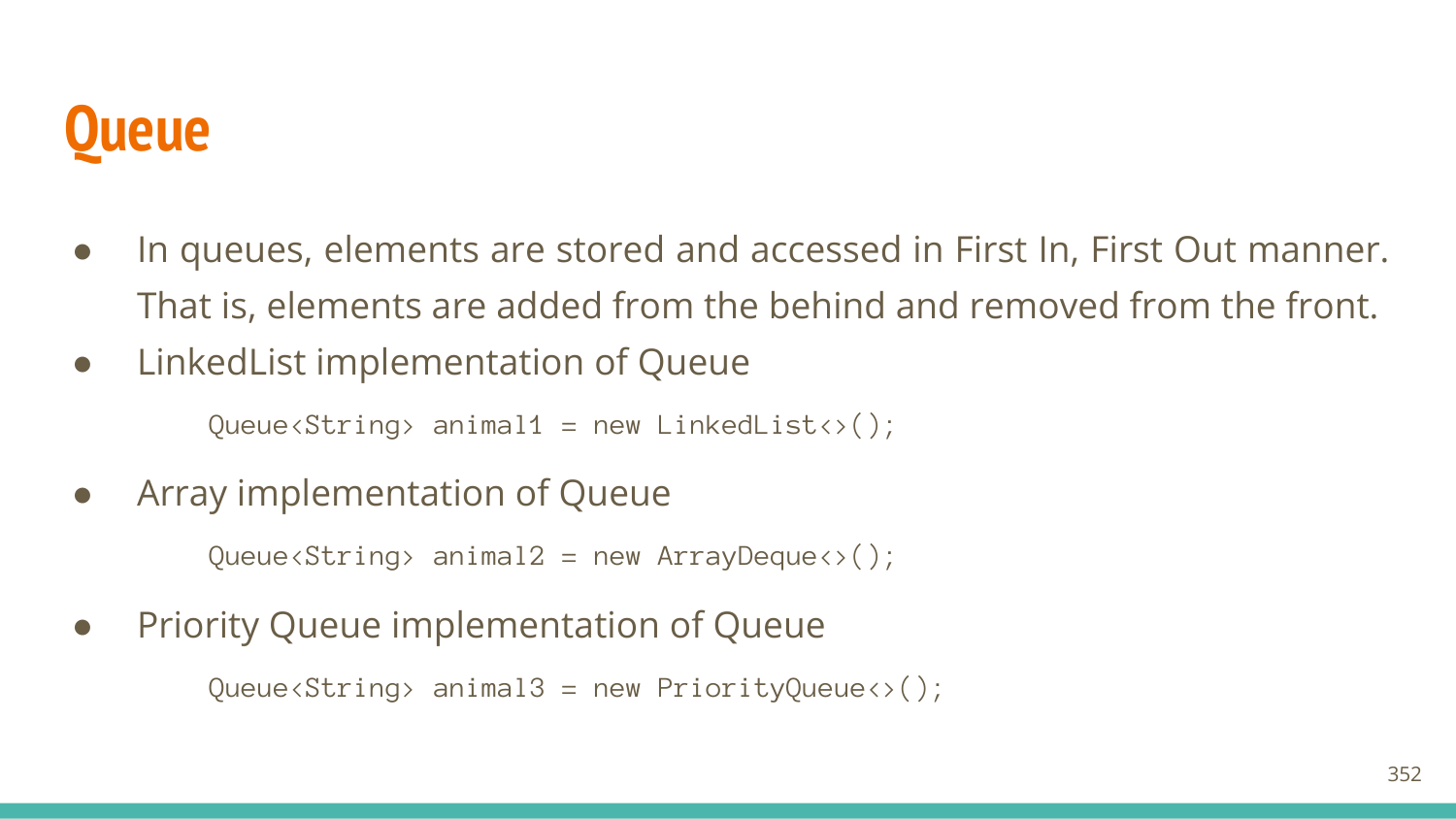

# Queue
In queues, elements are stored and accessed in First In, First Out manner. That is, elements are added from the behind and removed from the front.
LinkedList implementation of Queue
Queue<String> animal1 = new LinkedList<>();
Array implementation of Queue
Queue<String> animal2 = new ArrayDeque<>();
Priority Queue implementation of Queue
Queue<String> animal3 = new PriorityQueue<>();
352